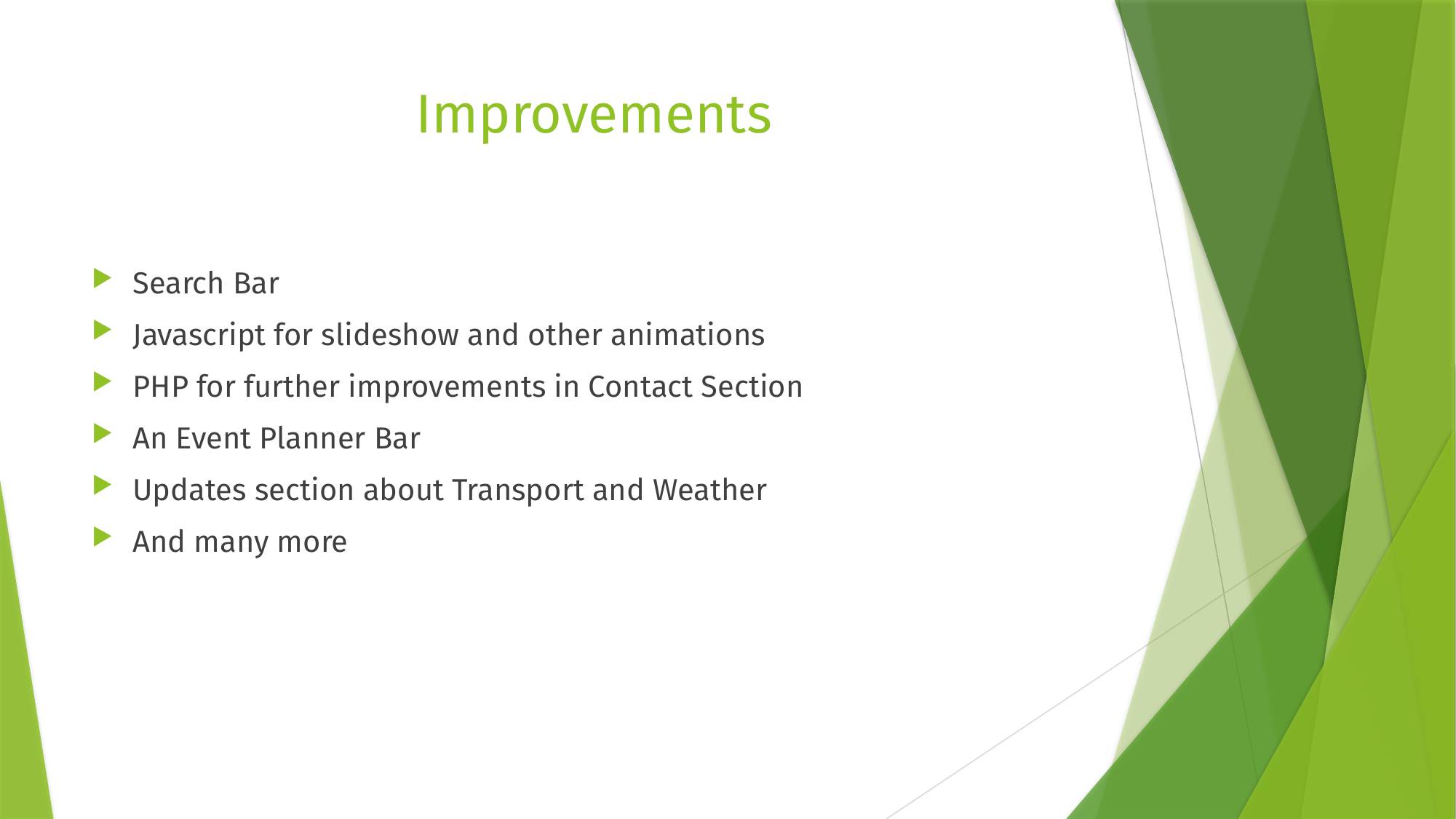

# Improvements
Search Bar
Javascript for slideshow and other animations
PHP for further improvements in Contact Section
An Event Planner Bar
Updates section about Transport and Weather
And many more